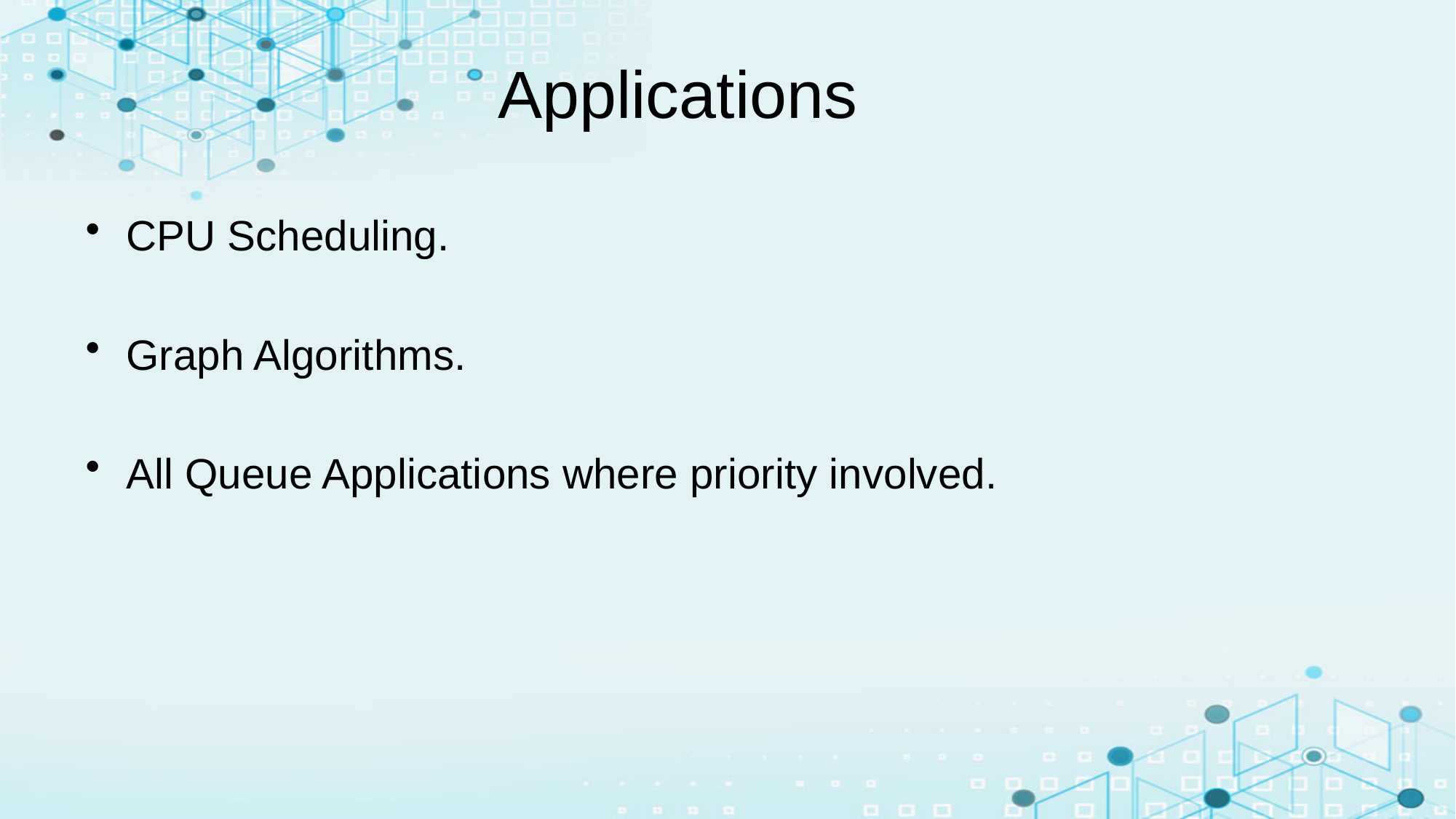

# Applications
CPU Scheduling.

Graph Algorithms.

All Queue Applications where priority involved.